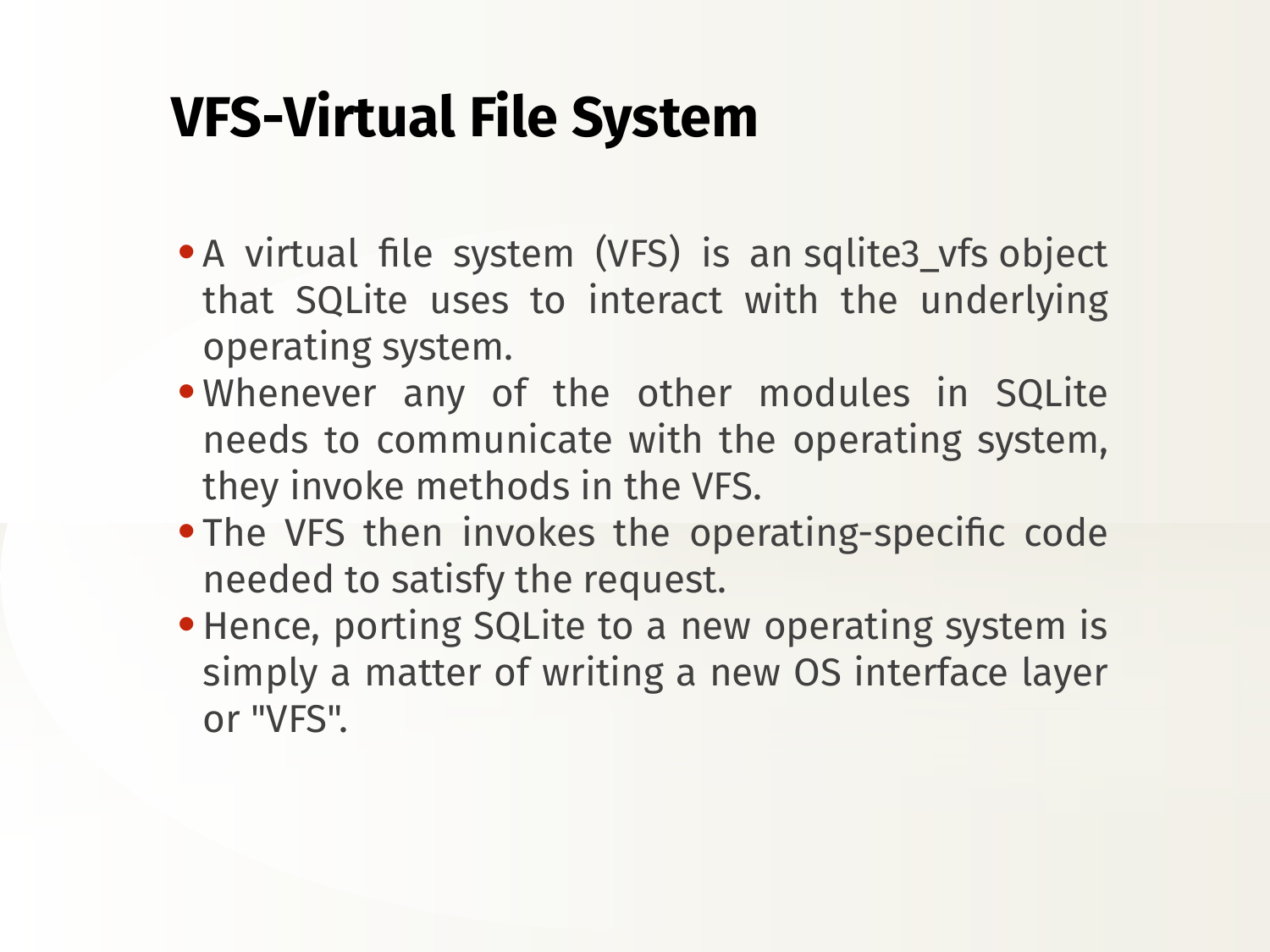

VFS-Virtual File System
A virtual file system (VFS) is an sqlite3_vfs object that SQLite uses to interact with the underlying operating system.
Whenever any of the other modules in SQLite needs to communicate with the operating system, they invoke methods in the VFS.
The VFS then invokes the operating-specific code needed to satisfy the request.
Hence, porting SQLite to a new operating system is simply a matter of writing a new OS interface layer or "VFS".